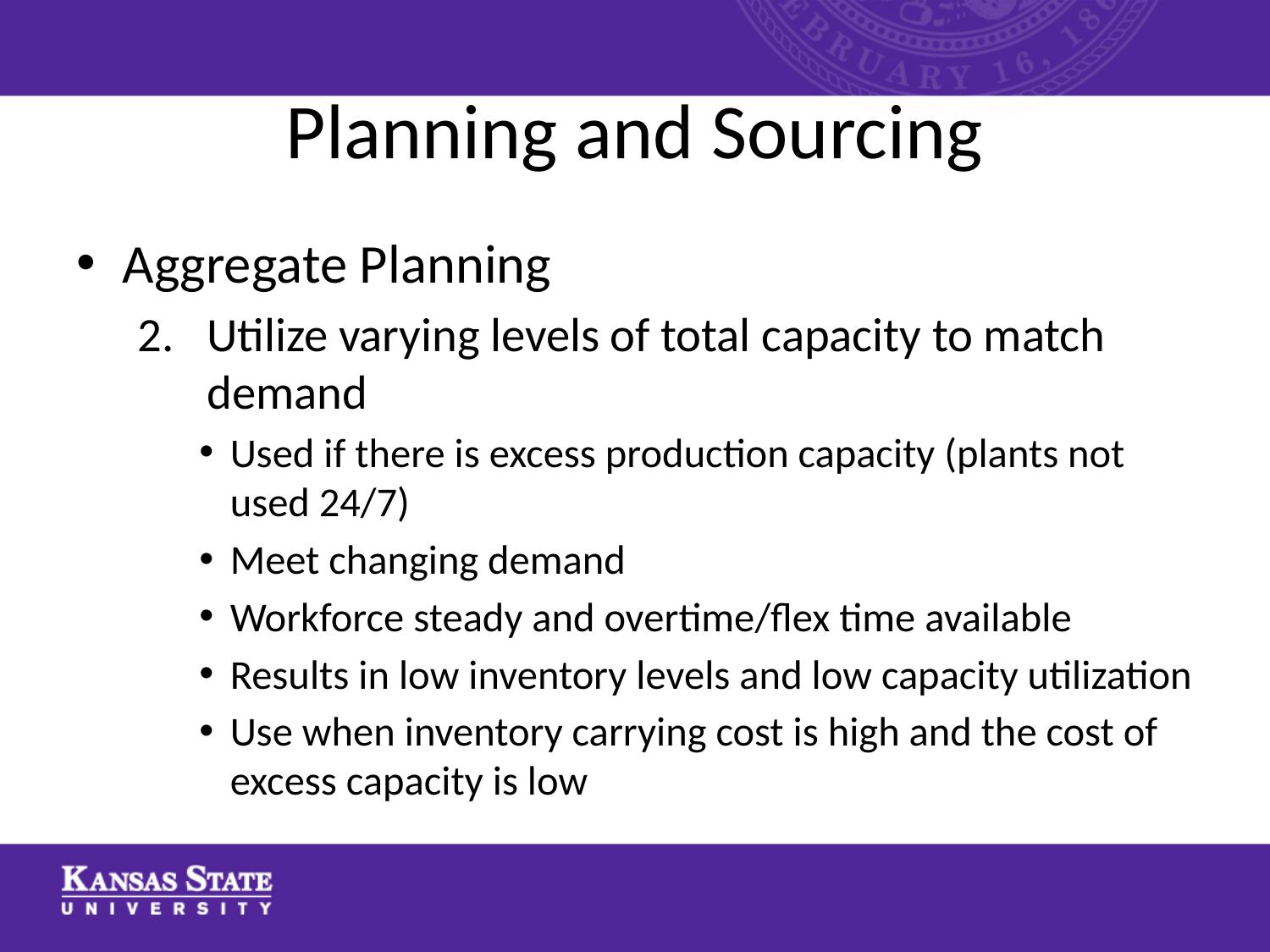

# Planning and Sourcing
Aggregate Planning
Utilize varying levels of total capacity to match demand
Used if there is excess production capacity (plants not used 24/7)
Meet changing demand
Workforce steady and overtime/flex time available
Results in low inventory levels and low capacity utilization
Use when inventory carrying cost is high and the cost of excess capacity is low